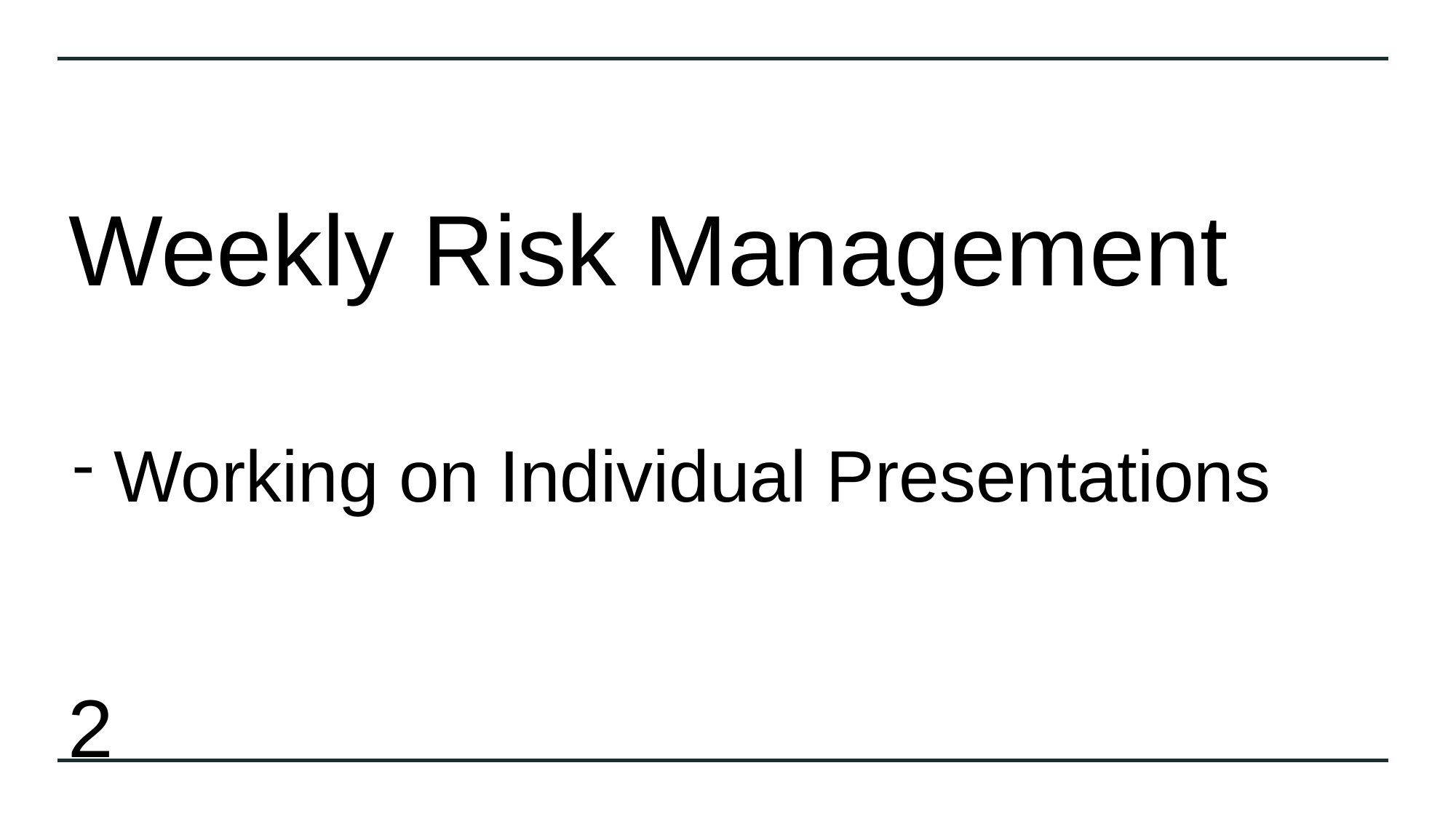

# Weekly Risk Management
Working on Individual Presentations
2